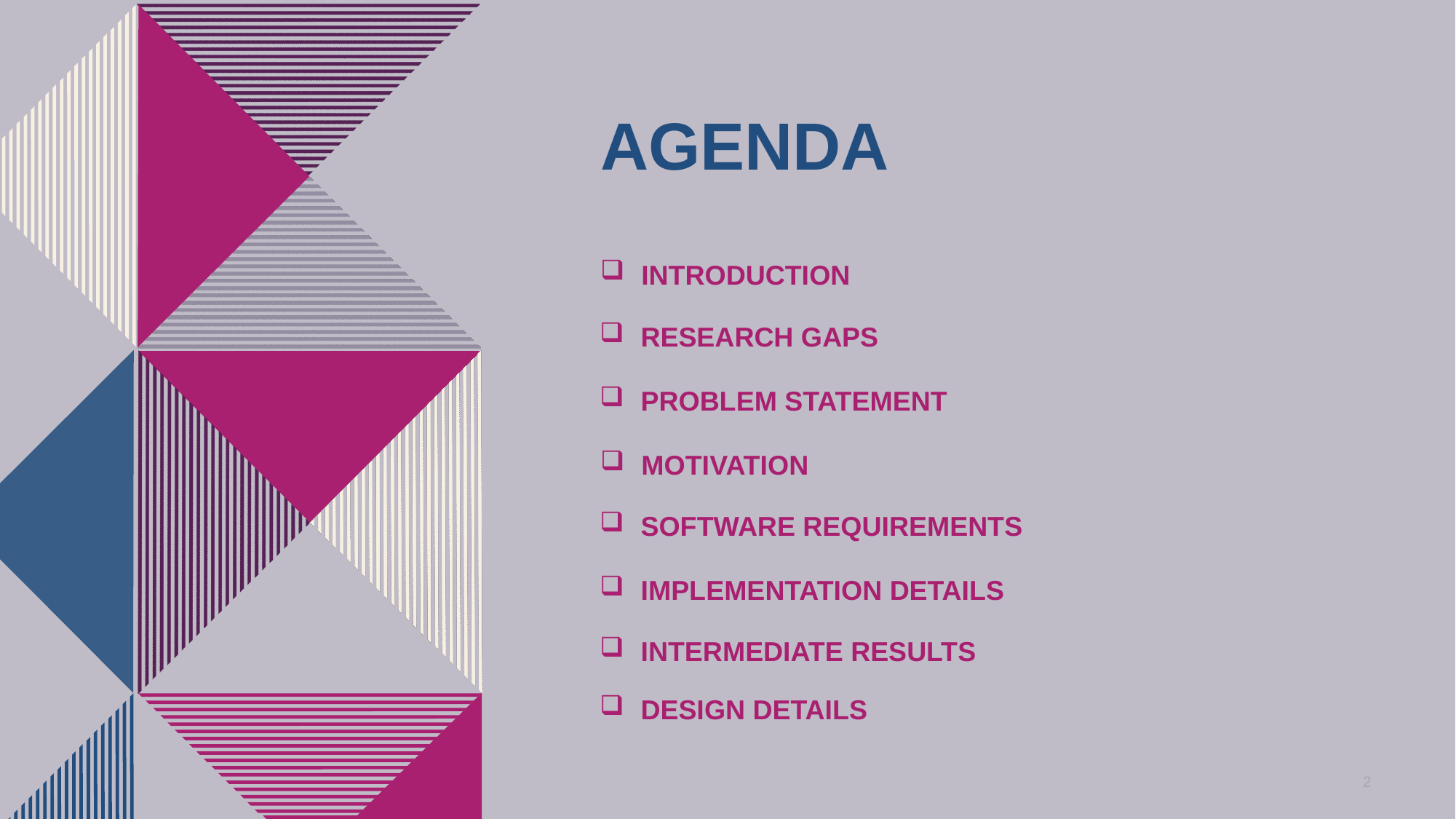

# agenda
introduction
Research gaps
Problem statement
motivation
Software requirements
Implementation details
Intermediate results
Design details
2